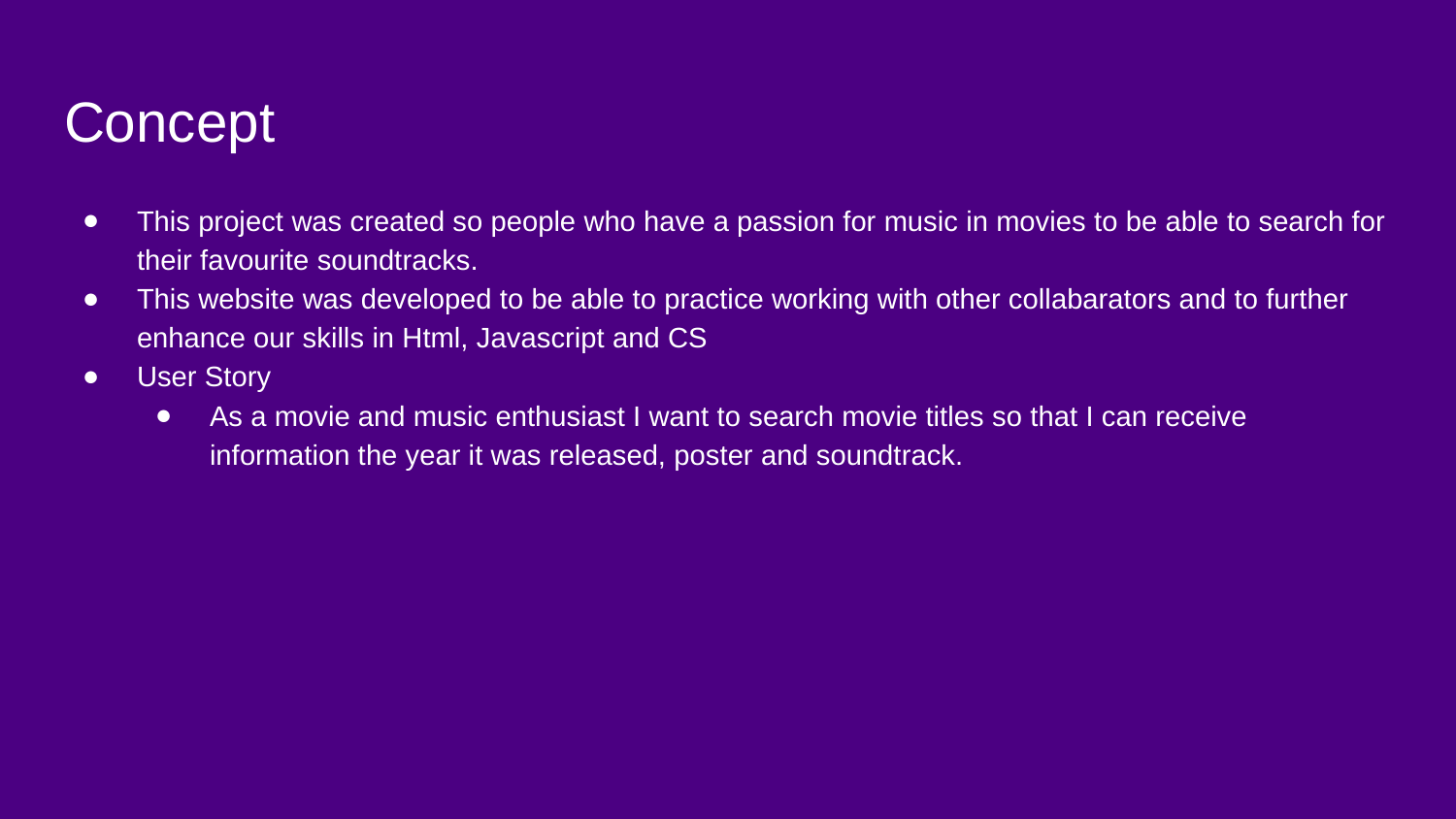

# Concept
This project was created so people who have a passion for music in movies to be able to search for their favourite soundtracks.
This website was developed to be able to practice working with other collabarators and to further enhance our skills in Html, Javascript and CS
User Story
As a movie and music enthusiast I want to search movie titles so that I can receive information the year it was released, poster and soundtrack.